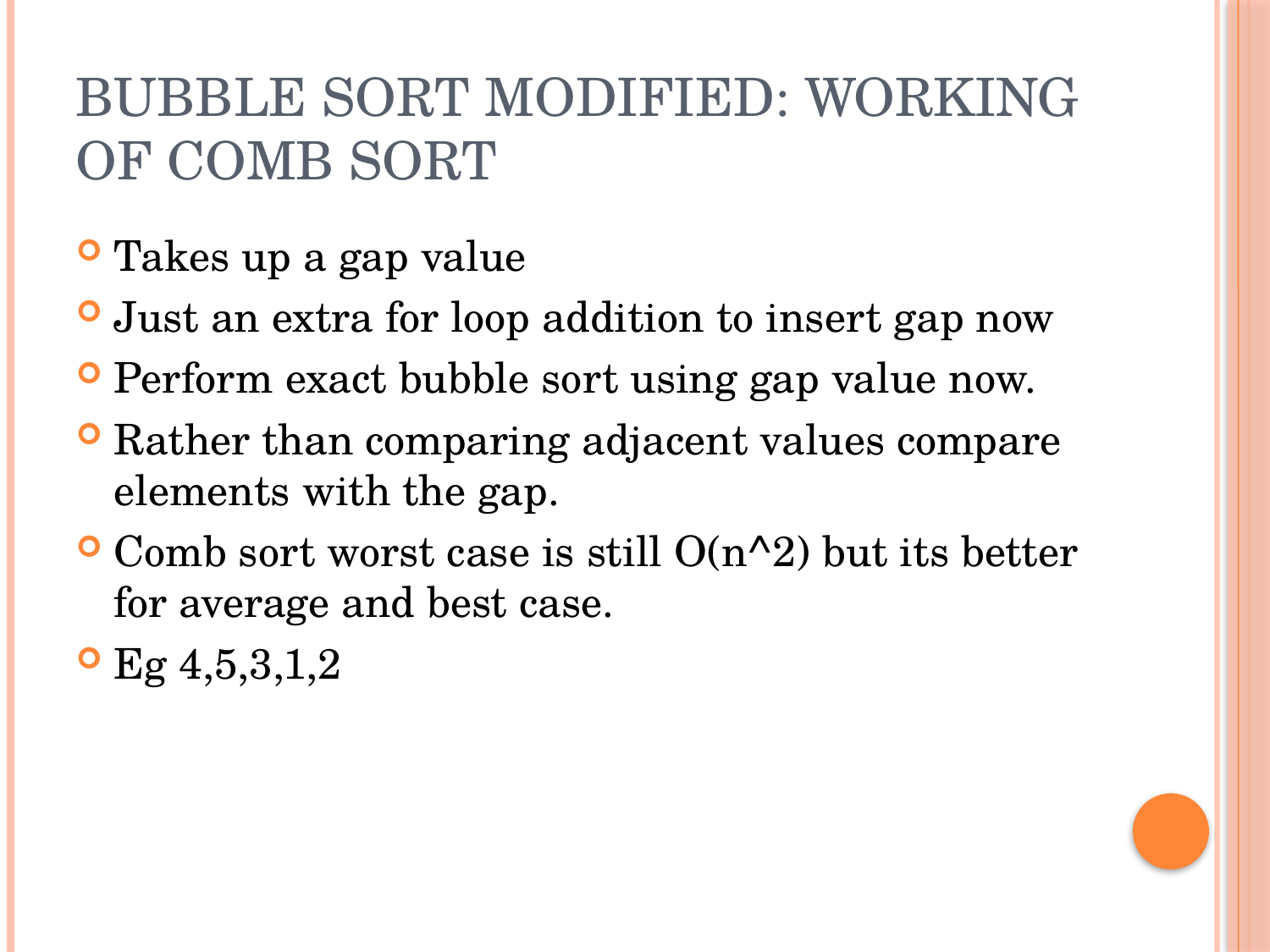

# Bubble sort modified: Working of comb sort
Takes up a gap value
Just an extra for loop addition to insert gap now
Perform exact bubble sort using gap value now.
Rather than comparing adjacent values compare elements with the gap.
Comb sort worst case is still O(n^2) but its better for average and best case.
Eg 4,5,3,1,2